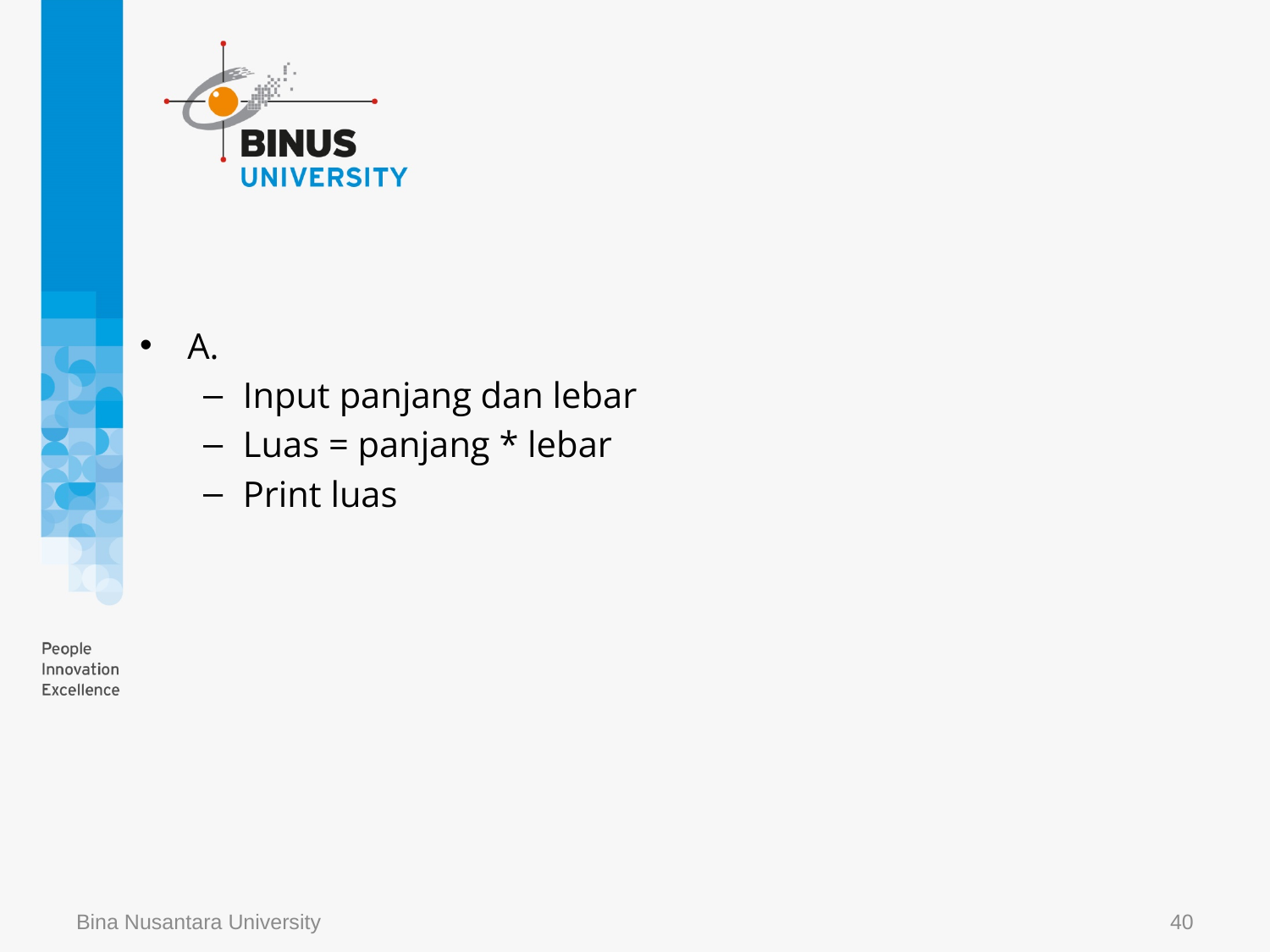

#
A.
Input panjang dan lebar
Luas = panjang * lebar
Print luas
Bina Nusantara University
40